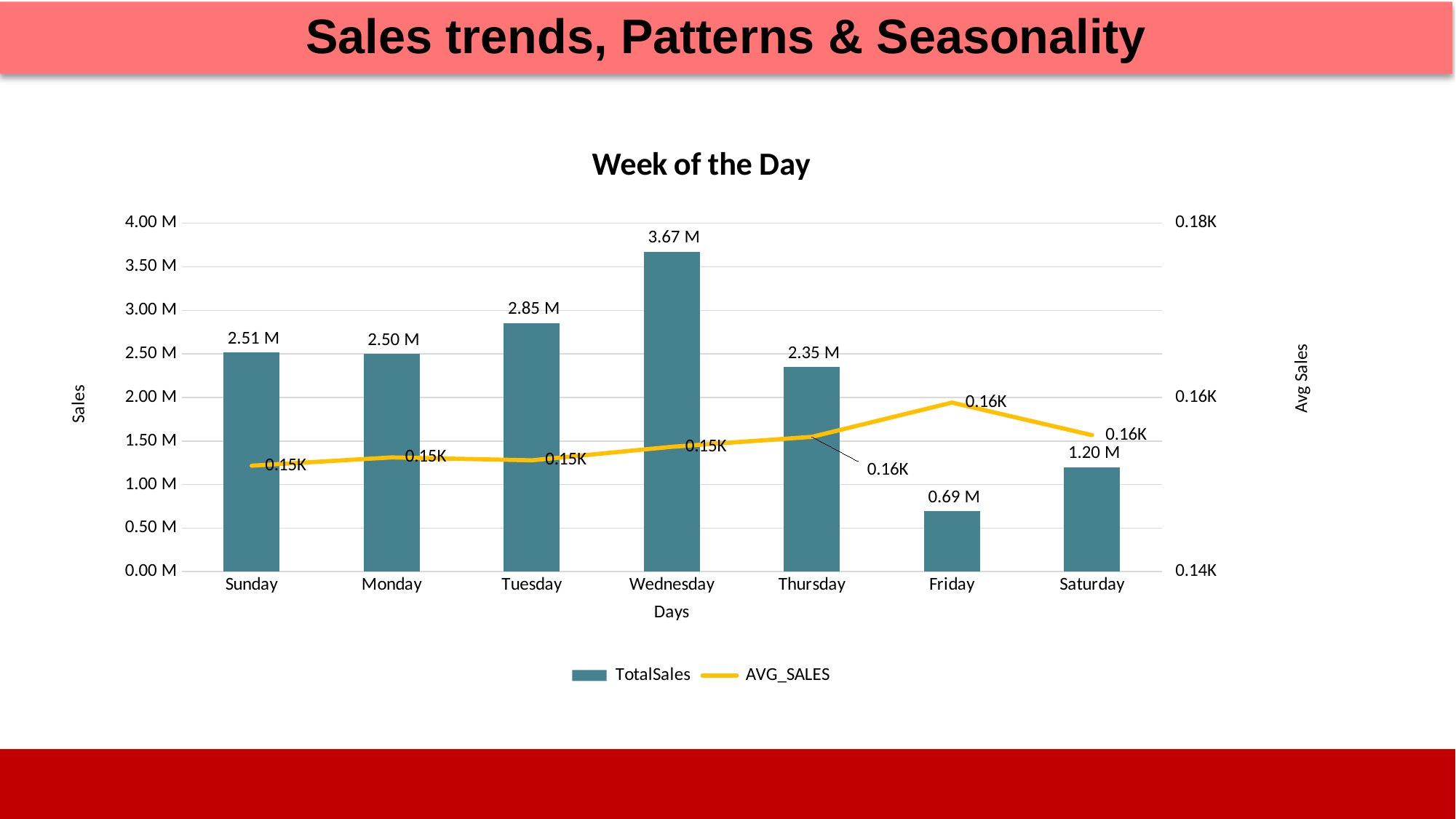

Sales trends, Patterns & Seasonality

### Chart: Week of the Day

| Category |  TotalSales |  AVG_SALES |
|---|---|---|
| Sunday | 2514749.93 | 152.169304731937 |
| Monday | 2498503.57999999 | 153.122729668444 |
| Tuesday | 2852961.90999999 | 152.785407272532 |
| Wednesday | 3673868.87999996 | 154.33829944547 |
| Thursday | 2347927.58 | 155.4815959208 |
| Friday | 692516.329999999 | 159.4190446593 |
| Saturday | 1198508.4 | 155.670658527082 |
Image source: icons8`